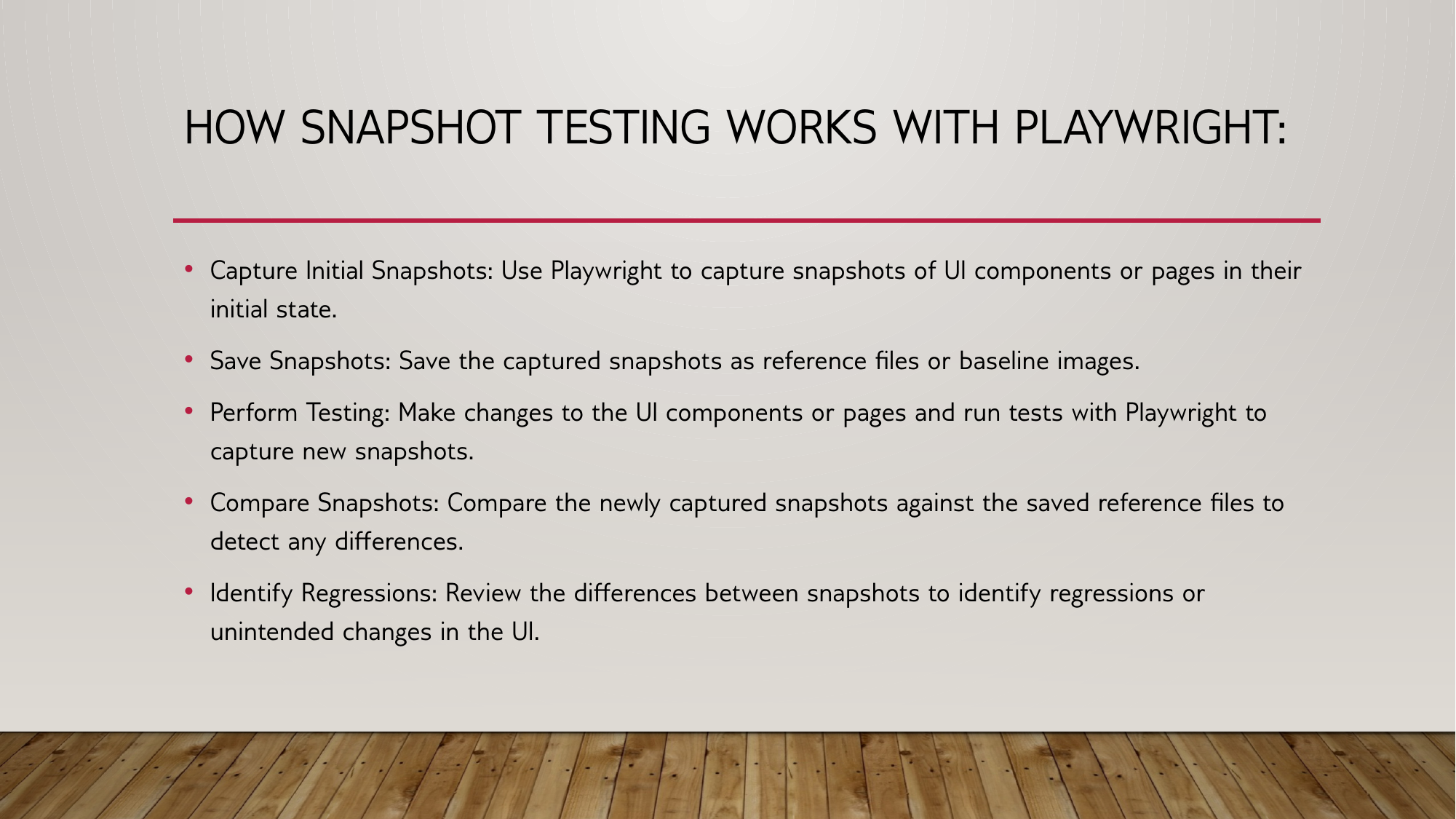

# How Snapshot Testing Works with Playwright:
Capture Initial Snapshots: Use Playwright to capture snapshots of UI components or pages in their initial state.
Save Snapshots: Save the captured snapshots as reference files or baseline images.
Perform Testing: Make changes to the UI components or pages and run tests with Playwright to capture new snapshots.
Compare Snapshots: Compare the newly captured snapshots against the saved reference files to detect any differences.
Identify Regressions: Review the differences between snapshots to identify regressions or unintended changes in the UI.